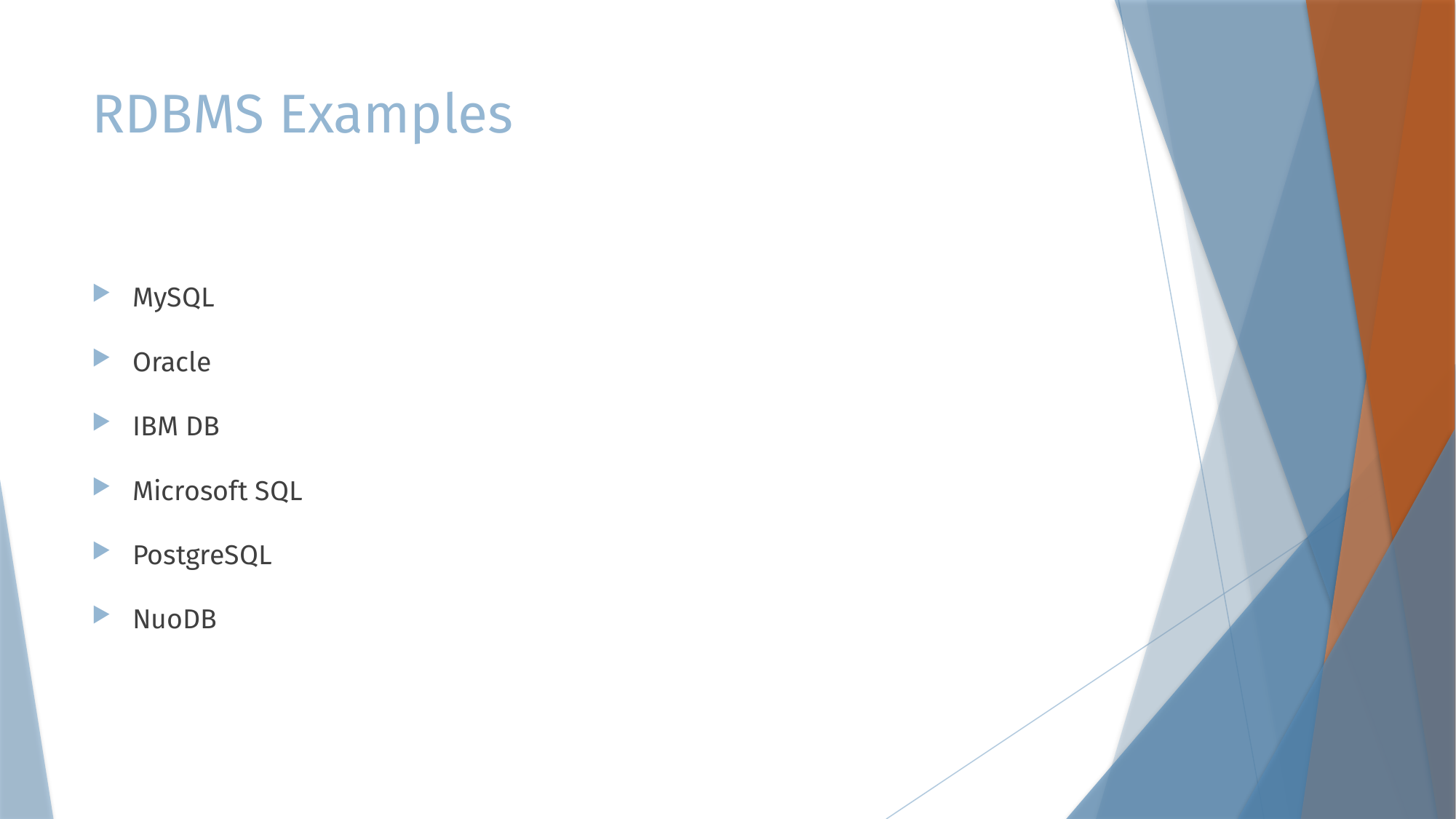

# RDBMS Examples
MySQL
Oracle
IBM DB
Microsoft SQL
PostgreSQL
NuoDB